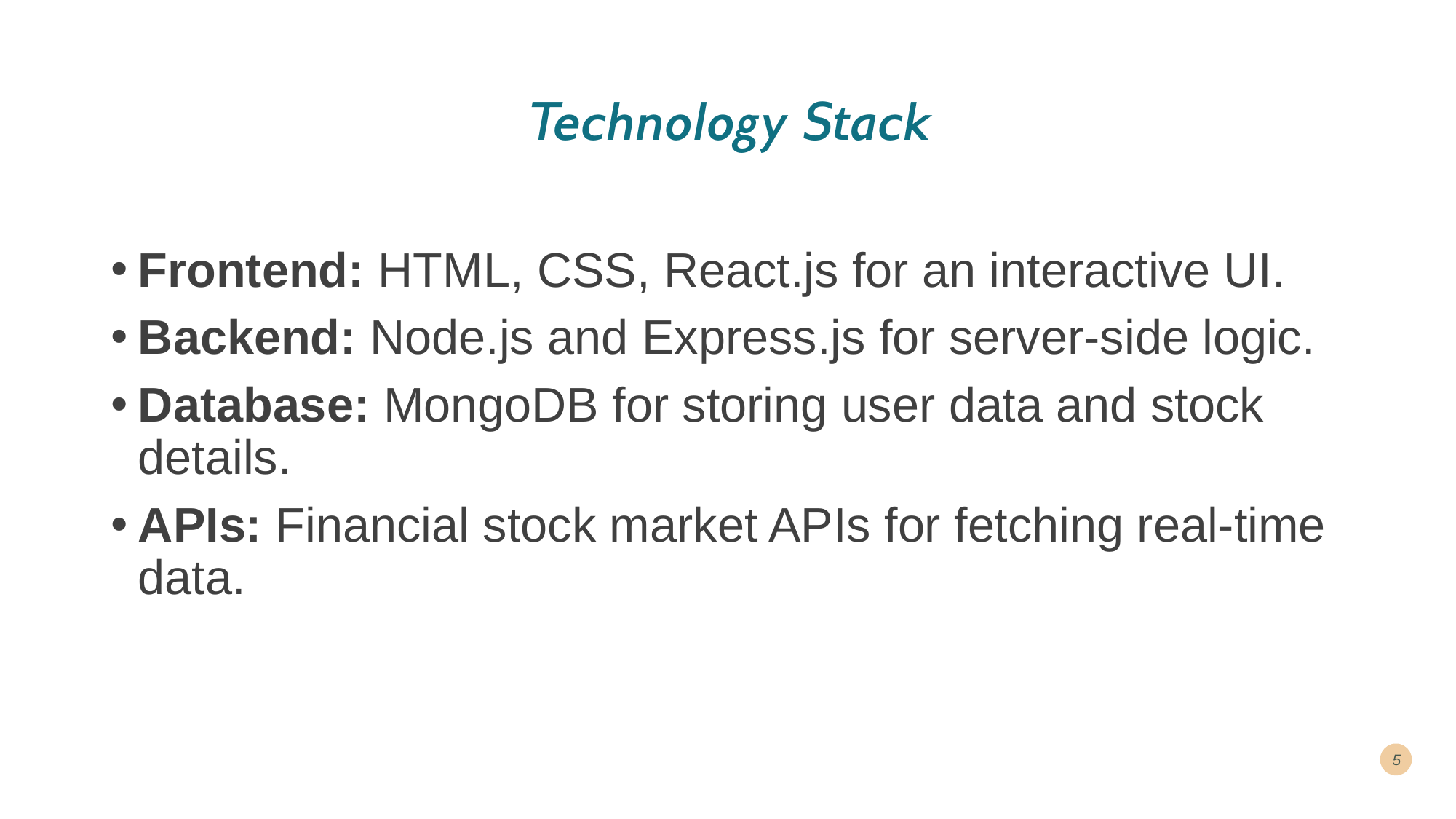

# Technology Stack
Frontend: HTML, CSS, React.js for an interactive UI.
Backend: Node.js and Express.js for server-side logic.
Database: MongoDB for storing user data and stock details.
APIs: Financial stock market APIs for fetching real-time data.

5